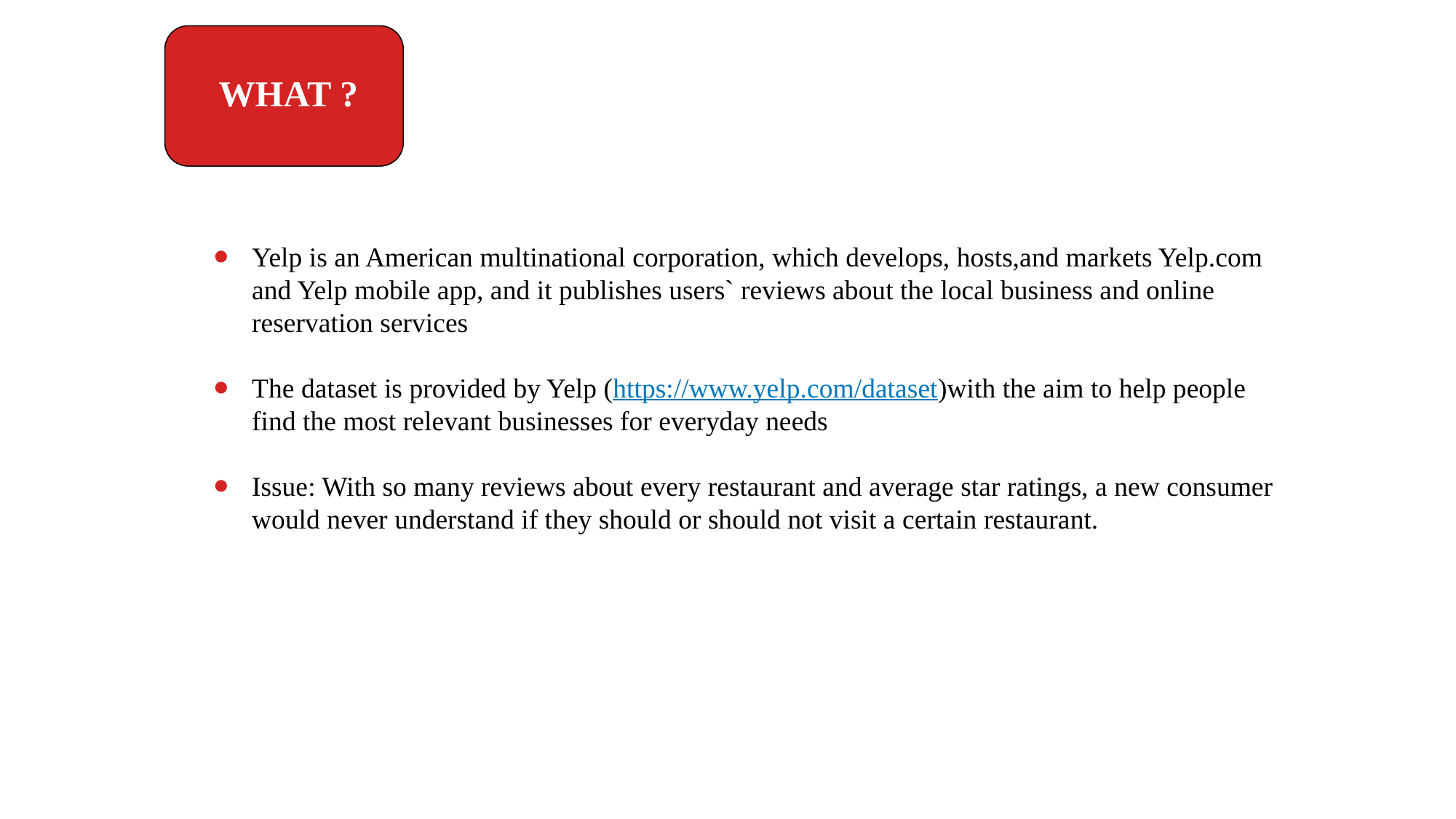

WHAT ?
Yelp is an American multinational corporation, which develops, hosts,and markets Yelp.com and Yelp mobile app, and it publishes users` reviews about the local business and online reservation services

The dataset is provided by Yelp (​https://www.yelp.com/dataset)with the aim to help people find the most relevant businesses for everyday needs

Issue: With so many reviews about every restaurant and average star ratings, a new consumer would never understand if they should or should not visit a certain restaurant.